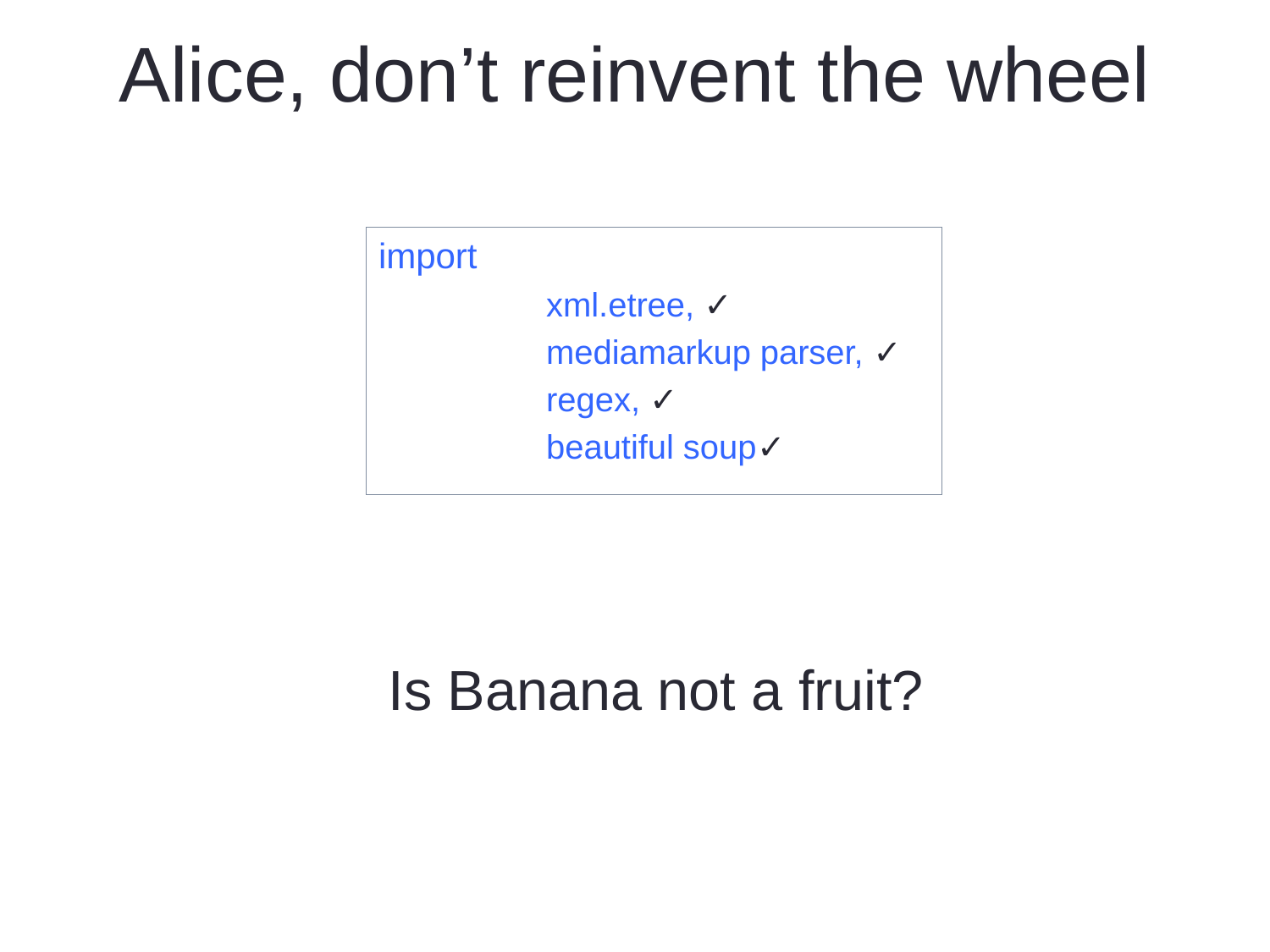

# Alice, don’t reinvent the wheel
import
	xml.etree, ✓
	mediamarkup parser, ✓
	regex, ✓
	beautiful soup✓
Is Banana not a fruit?